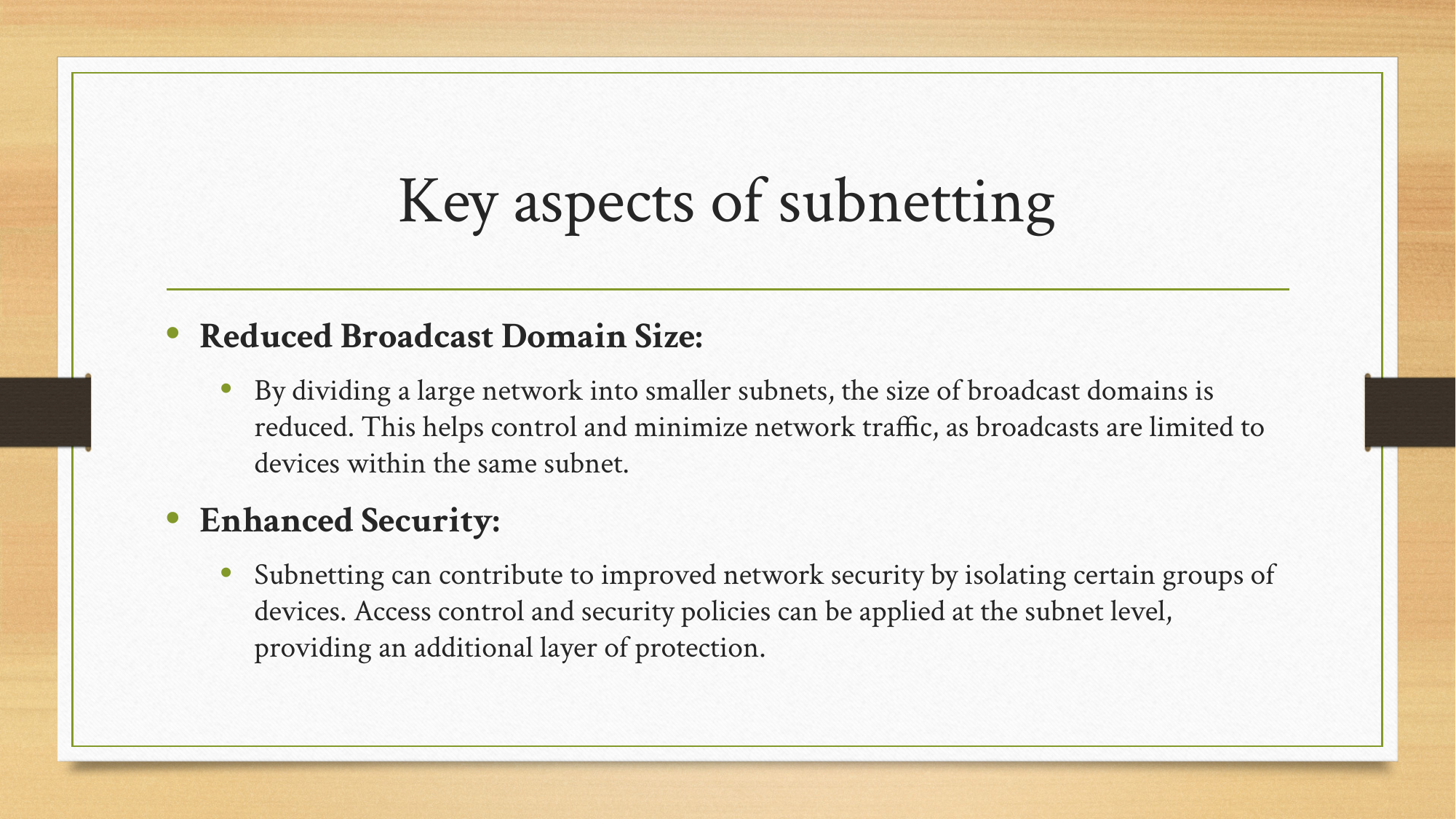

# Key aspects of subnetting
Reduced Broadcast Domain Size:
By dividing a large network into smaller subnets, the size of broadcast domains is reduced. This helps control and minimize network traffic, as broadcasts are limited to devices within the same subnet.
Enhanced Security:
Subnetting can contribute to improved network security by isolating certain groups of devices. Access control and security policies can be applied at the subnet level, providing an additional layer of protection.